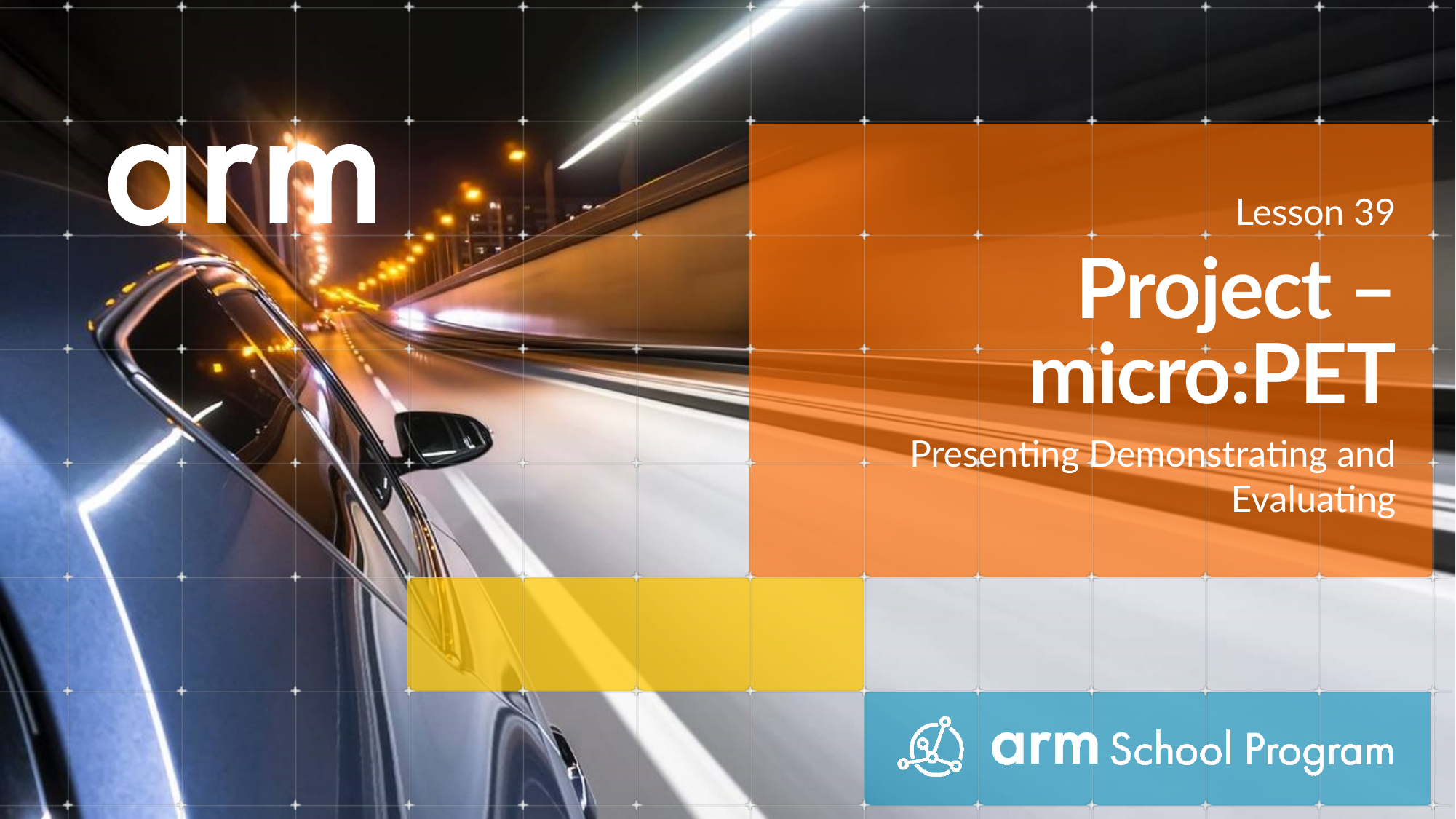

Lesson 39
# Project –micro:PET
Presenting Demonstrating and Evaluating